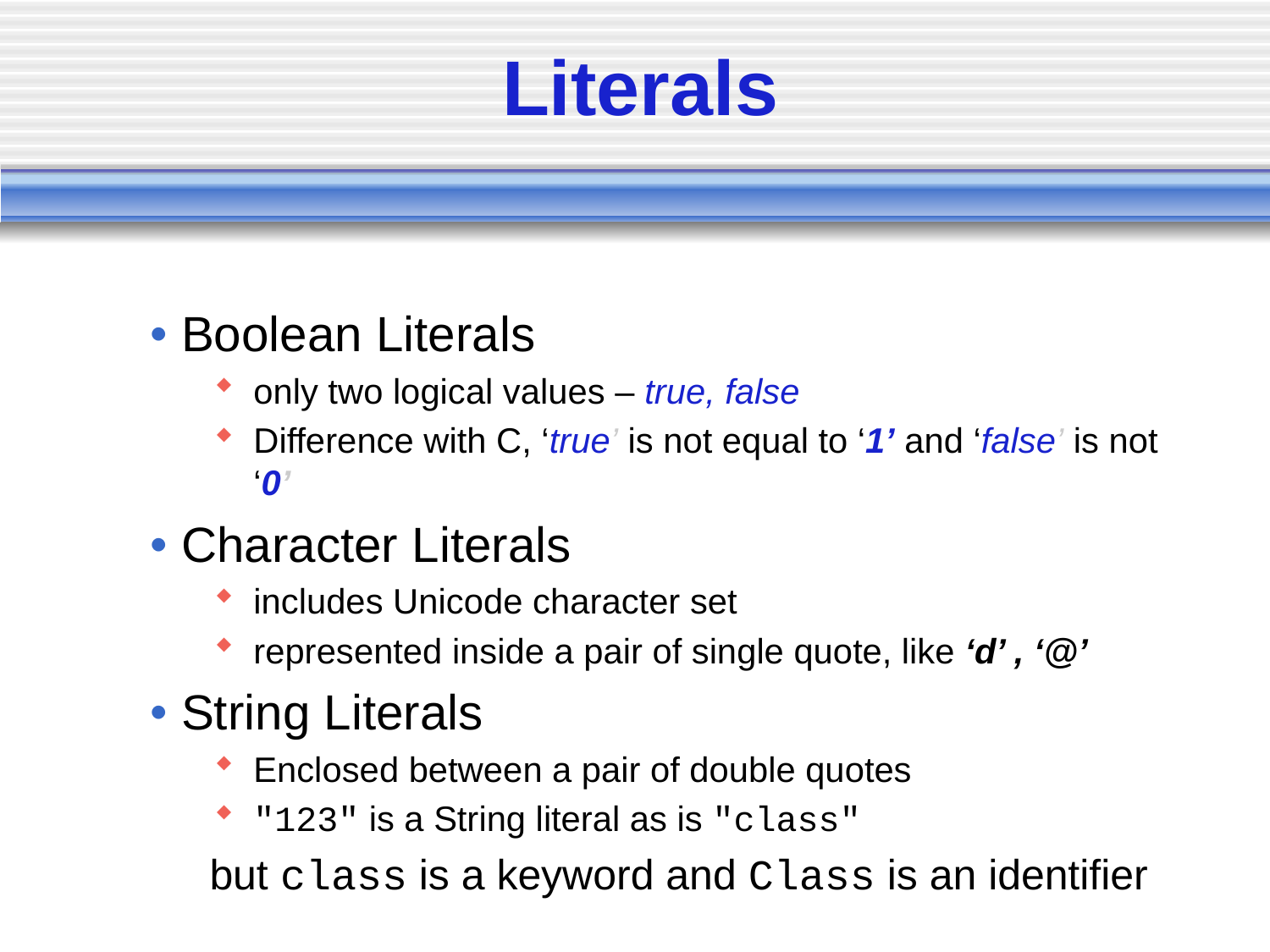

# Literals
 Boolean Literals
only two logical values – true, false
Difference with C, ‘true’ is not equal to ‘1’ and ‘false’ is not ‘0’
 Character Literals
includes Unicode character set
represented inside a pair of single quote, like ‘d’ , ‘@’
 String Literals
Enclosed between a pair of double quotes
"123" is a String literal as is "class"
     but class is a keyword and Class is an identifier